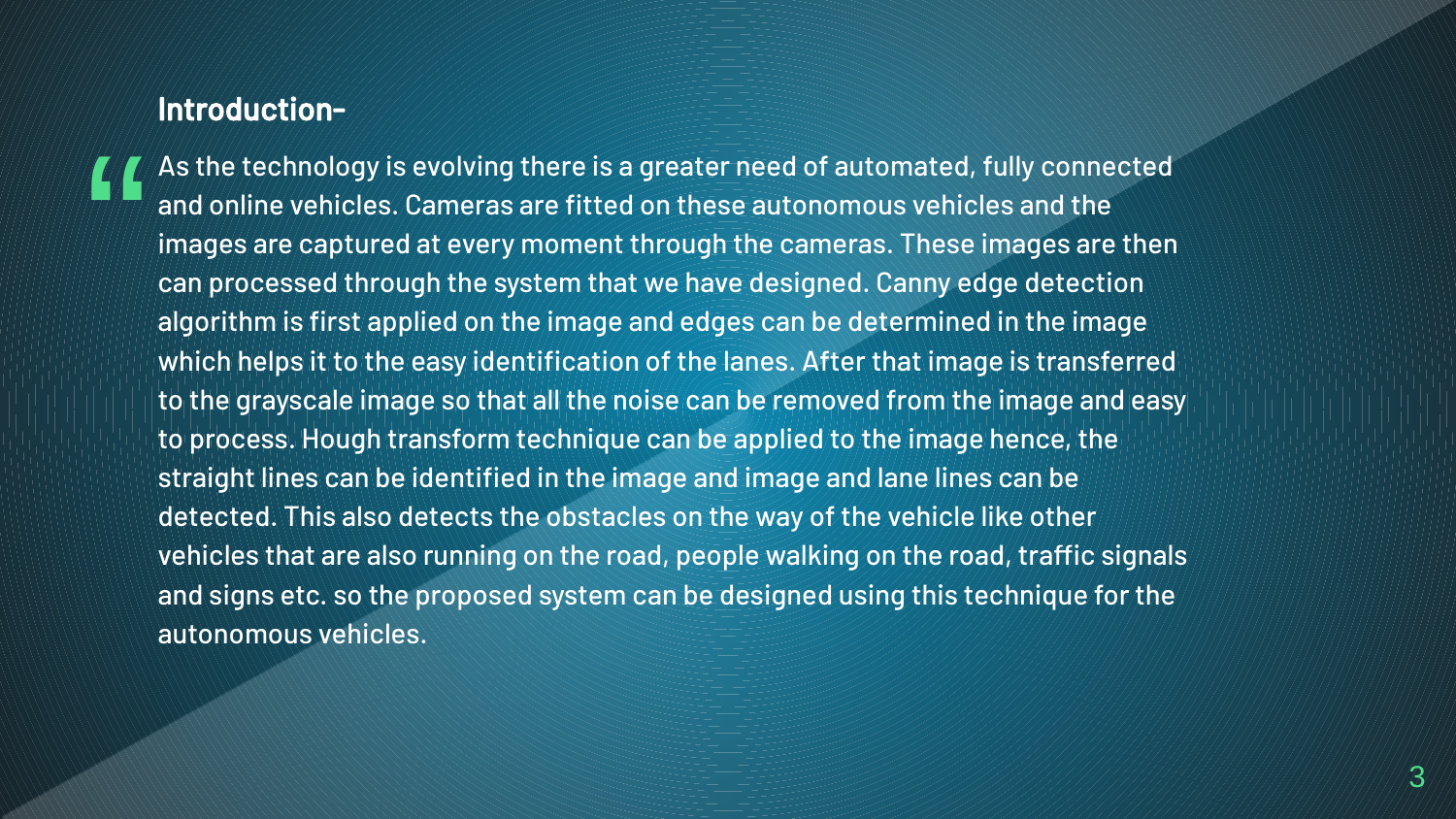

Introduction-
As the technology is evolving there is a greater need of automated, fully connected and online vehicles. Cameras are fitted on these autonomous vehicles and the images are captured at every moment through the cameras. These images are then can processed through the system that we have designed. Canny edge detection algorithm is first applied on the image and edges can be determined in the image which helps it to the easy identification of the lanes. After that image is transferred to the grayscale image so that all the noise can be removed from the image and easy to process. Hough transform technique can be applied to the image hence, the  straight lines can be identified in the image and image and lane lines can be detected. This also detects the obstacles on the way of the vehicle like other vehicles that are also running on the road, people walking on the road, traffic signals and signs etc. so the proposed system can be designed using this technique for the autonomous vehicles.
3